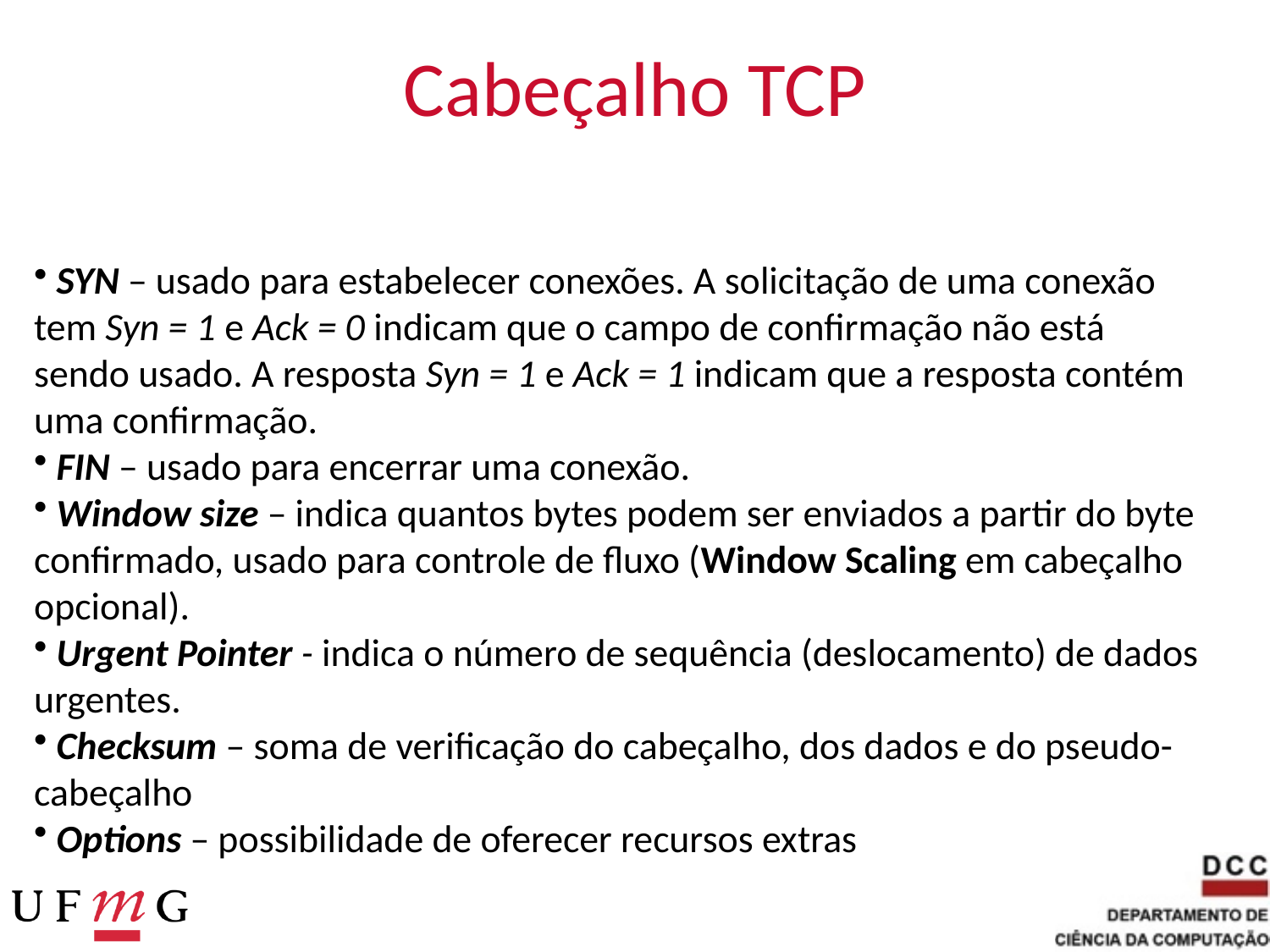

# Cabeçalho TCP
 SYN – usado para estabelecer conexões. A solicitação de uma conexão tem Syn = 1 e Ack = 0 indicam que o campo de confirmação não está sendo usado. A resposta Syn = 1 e Ack = 1 indicam que a resposta contém uma confirmação.
 FIN – usado para encerrar uma conexão.
 Window size – indica quantos bytes podem ser enviados a partir do byte confirmado, usado para controle de fluxo (Window Scaling em cabeçalho opcional).
 Urgent Pointer - indica o número de sequência (deslocamento) de dados urgentes.
 Checksum – soma de verificação do cabeçalho, dos dados e do pseudo-cabeçalho
 Options – possibilidade de oferecer recursos extras